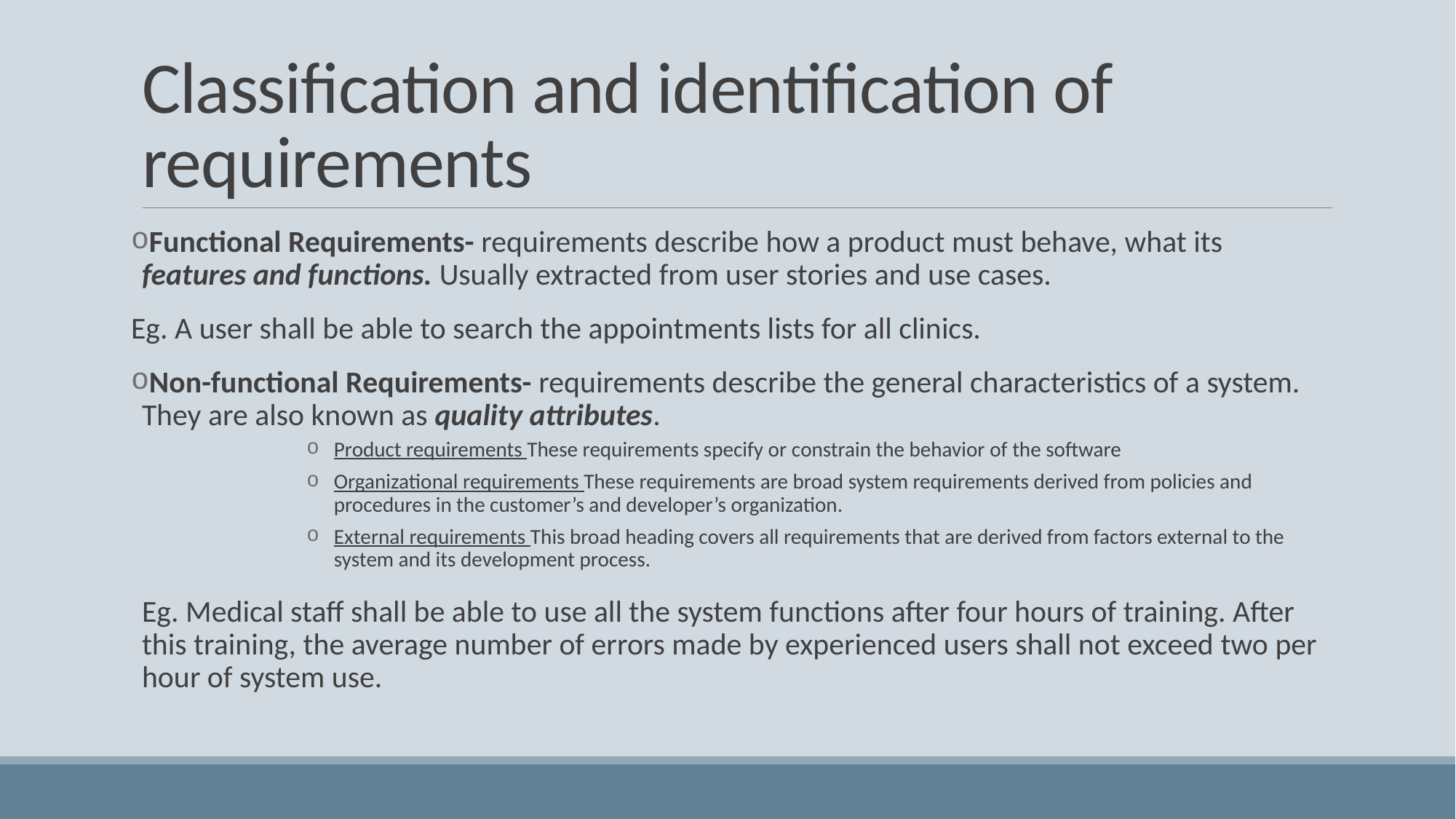

# Classification and identification of requirements
Functional Requirements- requirements describe how a product must behave, what its features and functions. Usually extracted from user stories and use cases.
Eg. A user shall be able to search the appointments lists for all clinics.
Non-functional Requirements- requirements describe the general characteristics of a system. They are also known as quality attributes.
Product requirements These requirements specify or constrain the behavior of the software
Organizational requirements These requirements are broad system requirements derived from policies and procedures in the customer’s and developer’s organization.
External requirements This broad heading covers all requirements that are derived from factors external to the system and its development process.
Eg. Medical staff shall be able to use all the system functions after four hours of training. After this training, the average number of errors made by experienced users shall not exceed two per hour of system use.